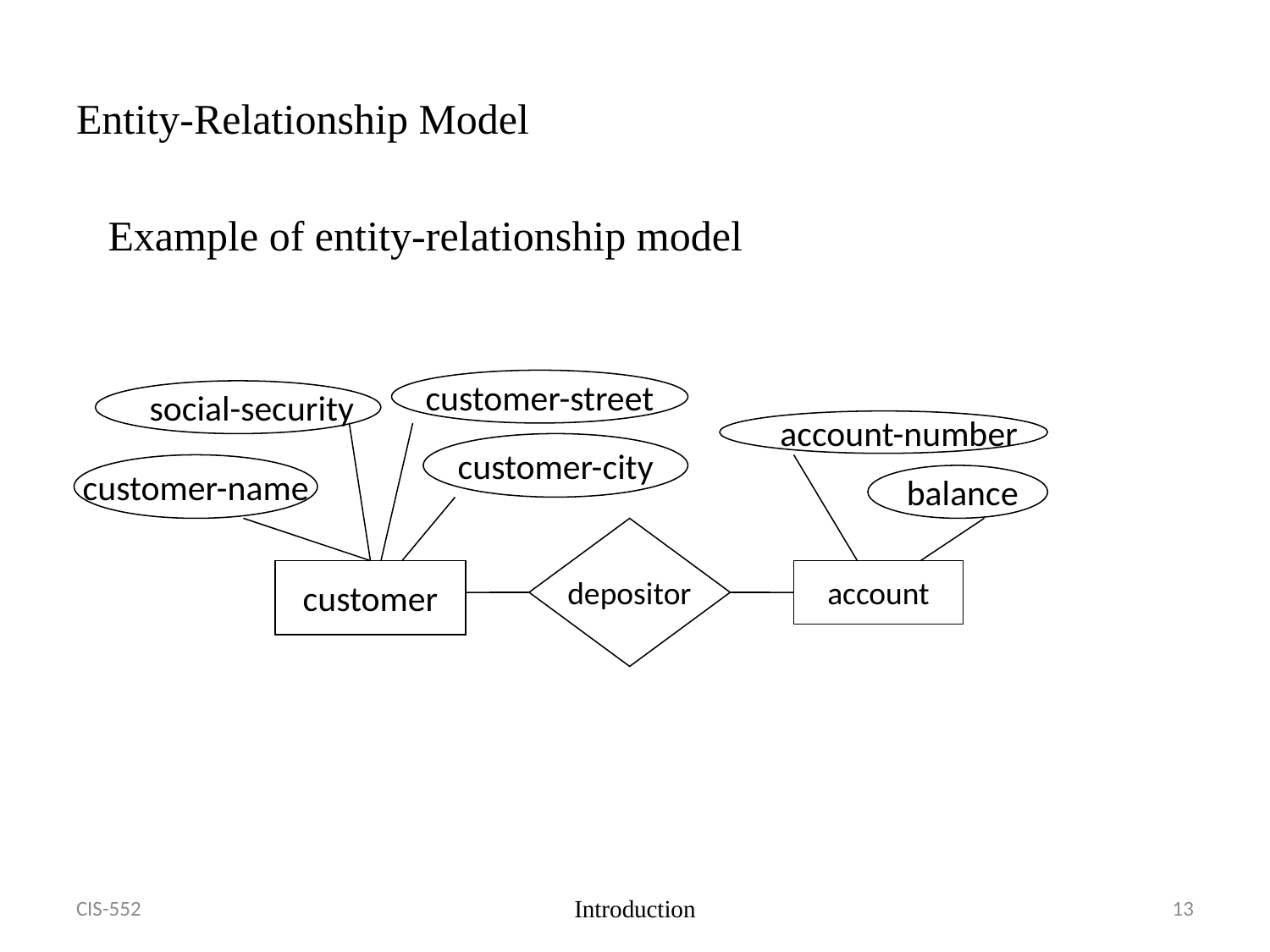

# Entity-Relationship Model
Example of entity-relationship model
customer-street
social-security
account-number

customer-city
customer-name

balance

depositor

customer
account

CIS-552
Introduction
13